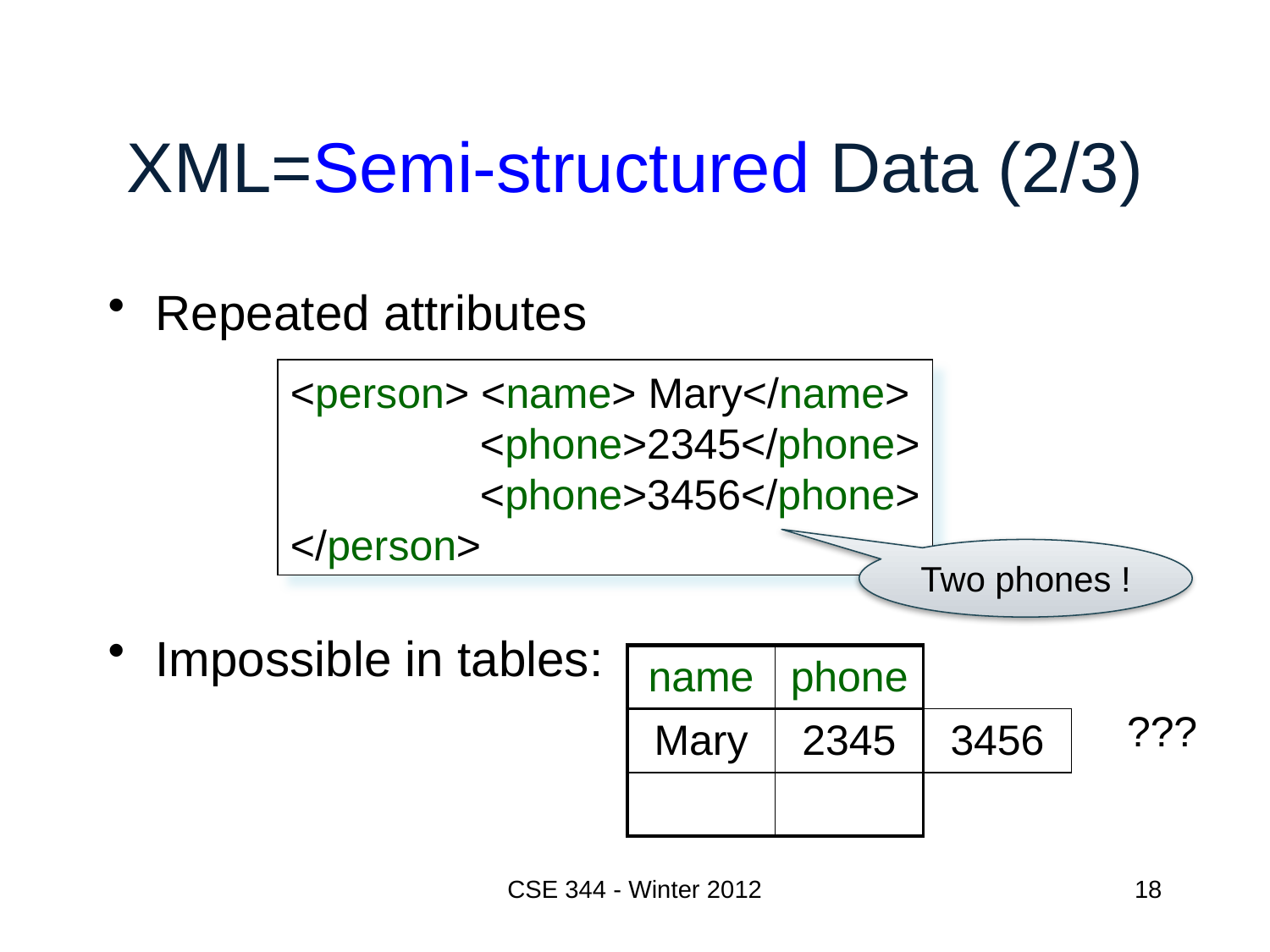

# XML=Semi-structured Data (2/3)
Repeated attributes

Impossible in tables:
<person> <name> Mary</name>
                <phone>2345</phone>
                <phone>3456</phone>
</person>
Two phones !
| name | phone |  |
| --- | --- | --- |
| Mary | 2345 | 3456 |
|  |  |  |
???
CSE 344 - Winter 2012
18